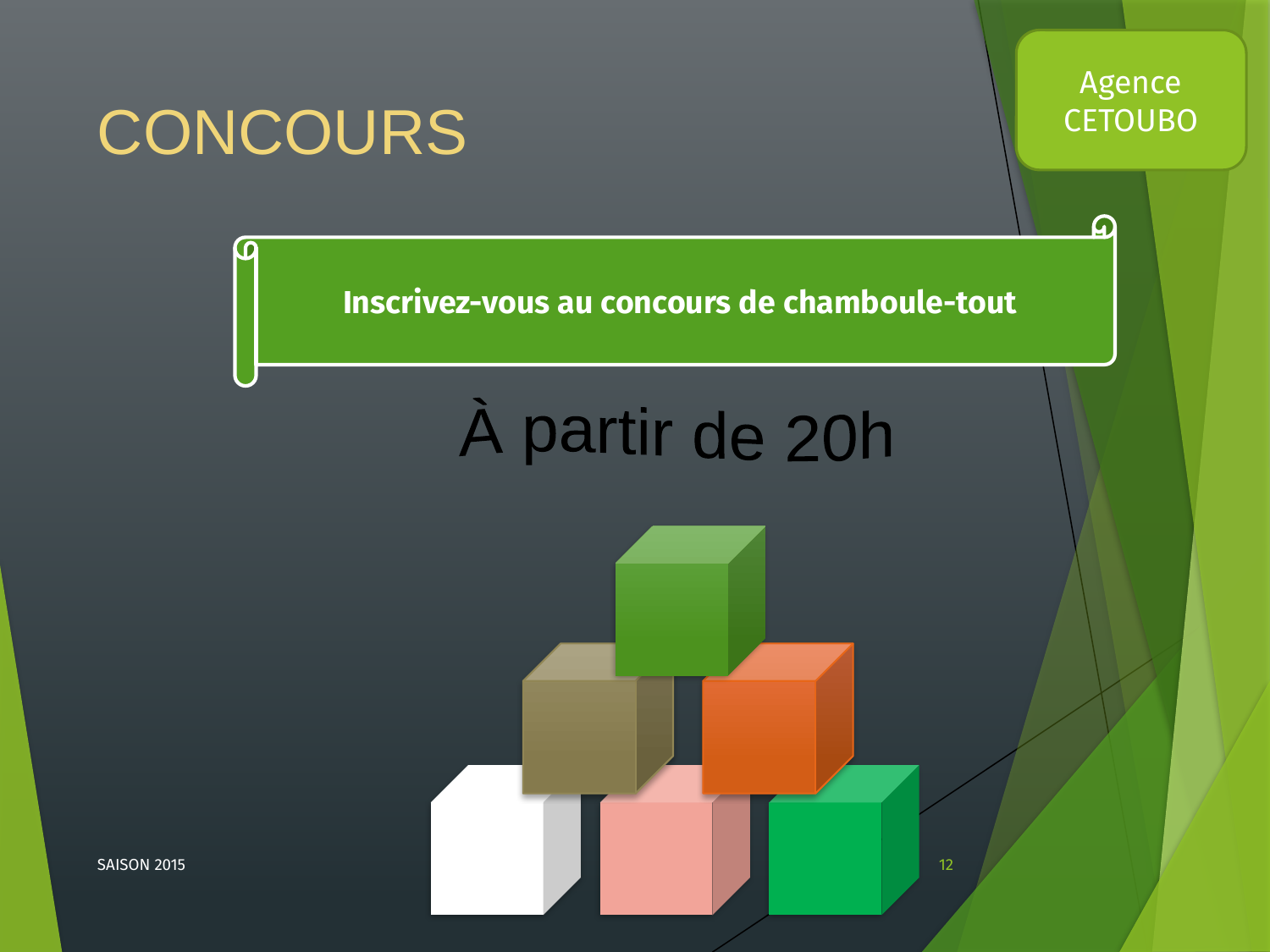

# CONCOURS
Inscrivez-vous au concours de chamboule-tout
À partir de 20h

SAISON 2015
12